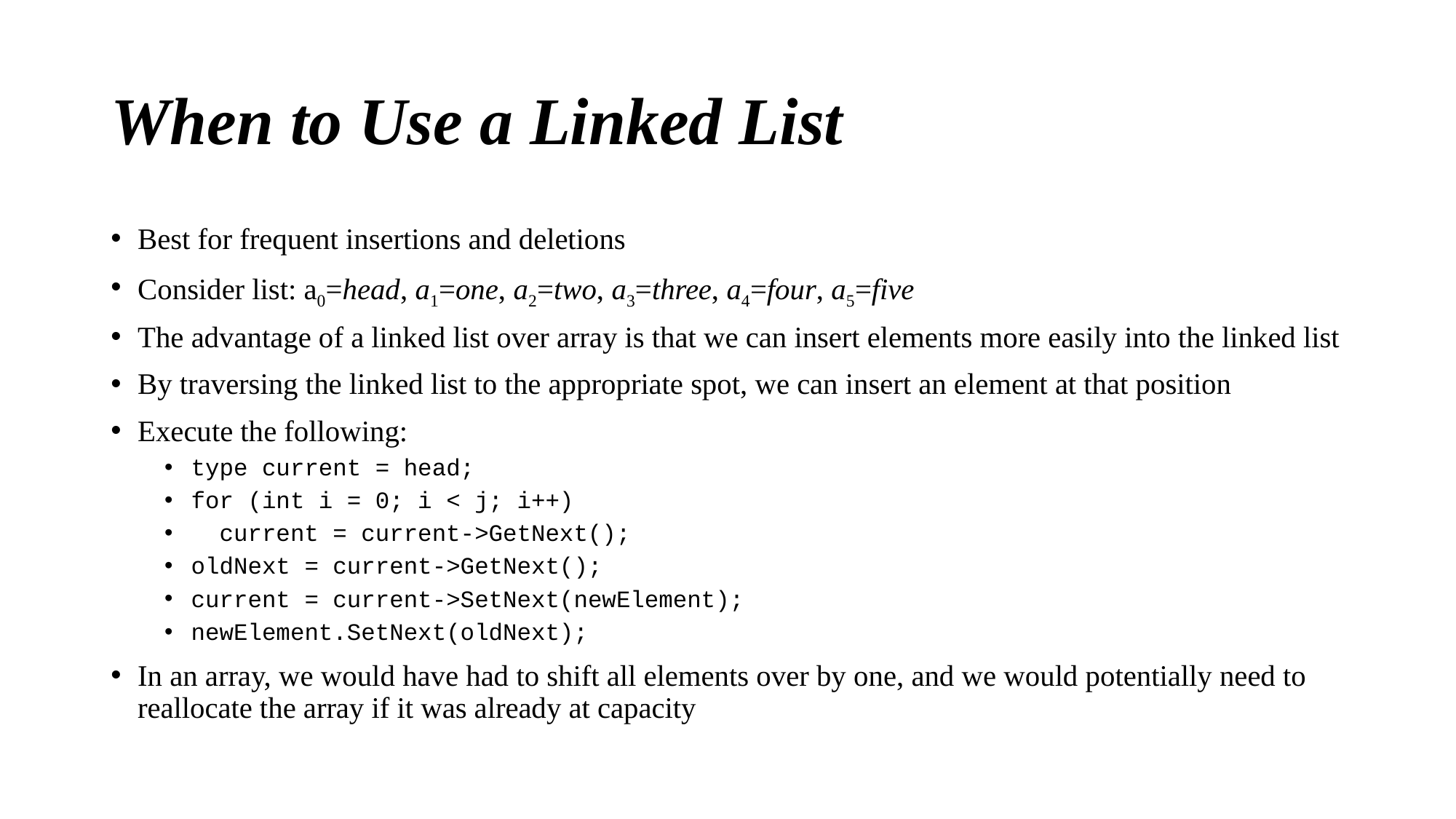

# When to Use a Linked List
Best for frequent insertions and deletions
Consider list: a0=head, a1=one, a2=two, a3=three, a4=four, a5=five
The advantage of a linked list over array is that we can insert elements more easily into the linked list
By traversing the linked list to the appropriate spot, we can insert an element at that position
Execute the following:
type current = head;
for (int i = 0; i < j; i++)
  current = current->GetNext();
oldNext = current->GetNext();
current = current->SetNext(newElement);
newElement.SetNext(oldNext);
In an array, we would have had to shift all elements over by one, and we would potentially need to reallocate the array if it was already at capacity